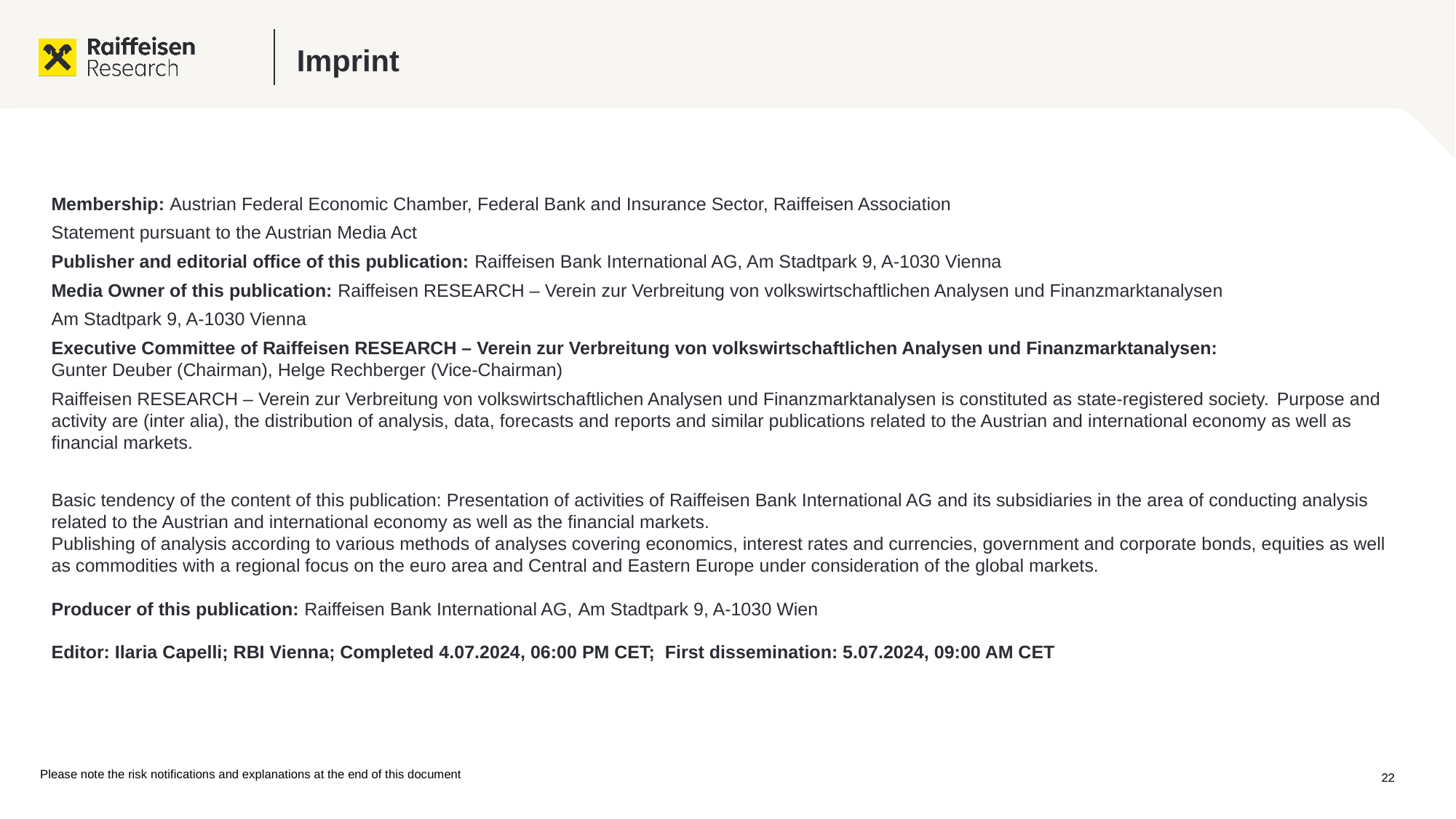

# Imprint
Membership: Austrian Federal Economic Chamber, Federal Bank and Insurance Sector, Raiffeisen Association
Statement pursuant to the Austrian Media Act
Publisher and editorial office of this publication: Raiffeisen Bank International AG, Am Stadtpark 9, A-1030 Vienna
Media Owner of this publication: Raiffeisen RESEARCH – Verein zur Verbreitung von volkswirtschaftlichen Analysen und Finanzmarktanalysen
Am Stadtpark 9, A-1030 Vienna
Executive Committee of Raiffeisen RESEARCH – Verein zur Verbreitung von volkswirtschaftlichen Analysen und Finanzmarktanalysen:
Gunter Deuber (Chairman), Helge Rechberger (Vice-Chairman)
Raiffeisen RESEARCH – Verein zur Verbreitung von volkswirtschaftlichen Analysen und Finanzmarktanalysen is constituted as state-registered society. Purpose and activity are (inter alia), the distribution of analysis, data, forecasts and reports and similar publications related to the Austrian and international economy as well as financial markets.

Basic tendency of the content of this publication: Presentation of activities of Raiffeisen Bank International AG and its subsidiaries in the area of conducting analysis related to the Austrian and international economy as well as the financial markets.
Publishing of analysis according to various methods of analyses covering economics, interest rates and currencies, government and corporate bonds, equities as well as commodities with a regional focus on the euro area and Central and Eastern Europe under consideration of the global markets.

Producer of this publication: Raiffeisen Bank International AG, Am Stadtpark 9, A-1030 Wien

Editor: Ilaria Capelli; RBI Vienna; Completed 4.07.2024, 06:00 PM CET;  First dissemination: 5.07.2024, 09:00 AM CET